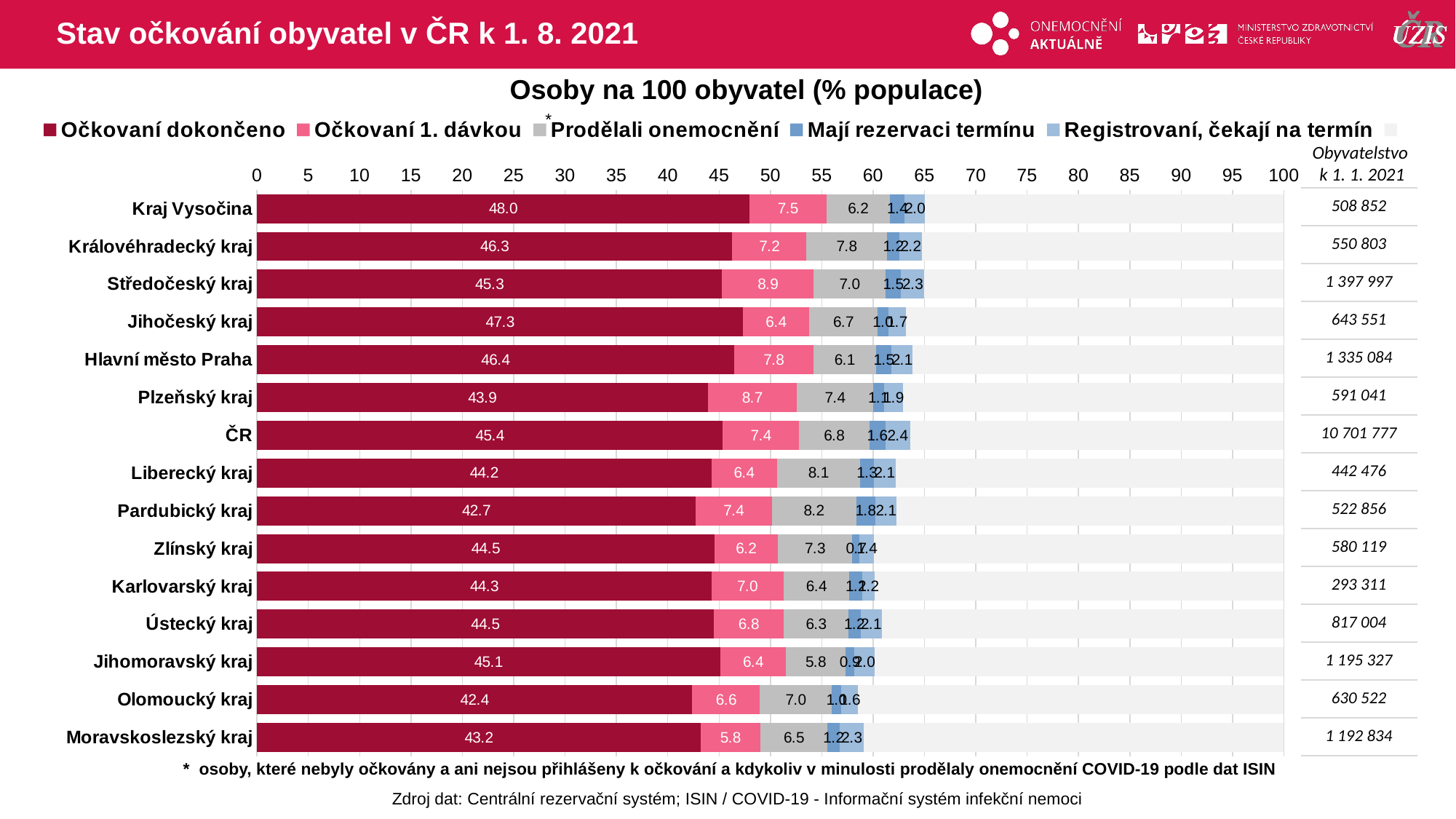

# Stav očkování obyvatel v ČR k 1. 8. 2021
Osoby na 100 obyvatel (% populace)

### Chart

| Category | Očkovaní dokončeno | Očkovaní 1. dávkou | Prodělali onemocnění | Mají rezervaci termínu | Registrovaní, čekají na termín |   |
|---|---|---|---|---|---|---|
| Kraj Vysočina | 47.9579524 | 7.489211 | 6.194139 | 1.430475 | 1.99999214 | 34.9282306 |
| Královéhradecký kraj | 46.2811568 | 7.2316236 | 7.8405528 | 1.219311 | 2.17482476 | 35.2525313 |
| Středočeský kraj | 45.2817853 | 8.9454412 | 6.9735486 | 1.501935 | 2.29084898 | 35.0064414 |
| Jihočeský kraj | 47.3328454 | 6.4260641 | 6.6740631 | 1.045294 | 1.70460461 | 36.8171287 |
| Hlavní město Praha | 46.4411228 | 7.7548679 | 6.0835872 | 1.516534 | 2.06541311 | 36.1384752 |
| Plzeňský kraj | 43.8895102 | 8.6878914 | 7.410315 | 1.057795 | 1.86907507 | 37.0854137 |
| ČR | 45.3685028 | 7.4180391 | 6.8432093 | 1.555256 | 2.40325509 | 36.411738 |
| Liberecký kraj | 44.2417216 | 6.3937931 | 8.0955803 | 1.316456 | 2.13616106 | 37.8162883 |
| Pardubický kraj | 42.7230442 | 7.4041419 | 8.2208103 | 1.84678 | 2.11243631 | 37.6927873 |
| Zlínský kraj | 44.5441366 | 6.1659763 | 7.2726458 | 0.70882 | 1.41160693 | 39.8968143 |
| Karlovarský kraj | 44.2618927 | 6.9997375 | 6.4269666 | 1.245777 | 1.24373106 | 39.8218955 |
| Ústecký kraj | 44.4833807 | 6.8195505 | 6.2660648 | 1.202809 | 2.06804373 | 39.160151 |
| Jihomoravský kraj | 45.0926818 | 6.4347246 | 5.7677104 | 0.892977 | 1.97335123 | 39.8385546 |
| Olomoucký kraj | 42.3866257 | 6.5902538 | 6.9811997 | 0.961584 | 1.62357539 | 41.4567612 |
| Moravskoslezský kraj | 43.197377 | 5.8197536 | 6.540055 | 1.185412 | 2.32672778 | 40.9306743 |
*
Obyvatelstvo
k 1. 1. 2021
| 508 852 |
| --- |
| 550 803 |
| 1 397 997 |
| 643 551 |
| 1 335 084 |
| 591 041 |
| 10 701 777 |
| 442 476 |
| 522 856 |
| 580 119 |
| 293 311 |
| 817 004 |
| 1 195 327 |
| 630 522 |
| 1 192 834 |
*  osoby, které nebyly očkovány a ani nejsou přihlášeny k očkování a kdykoliv v minulosti prodělaly onemocnění COVID-19 podle dat ISIN
Zdroj dat: Centrální rezervační systém; ISIN / COVID-19 - Informační systém infekční nemoci